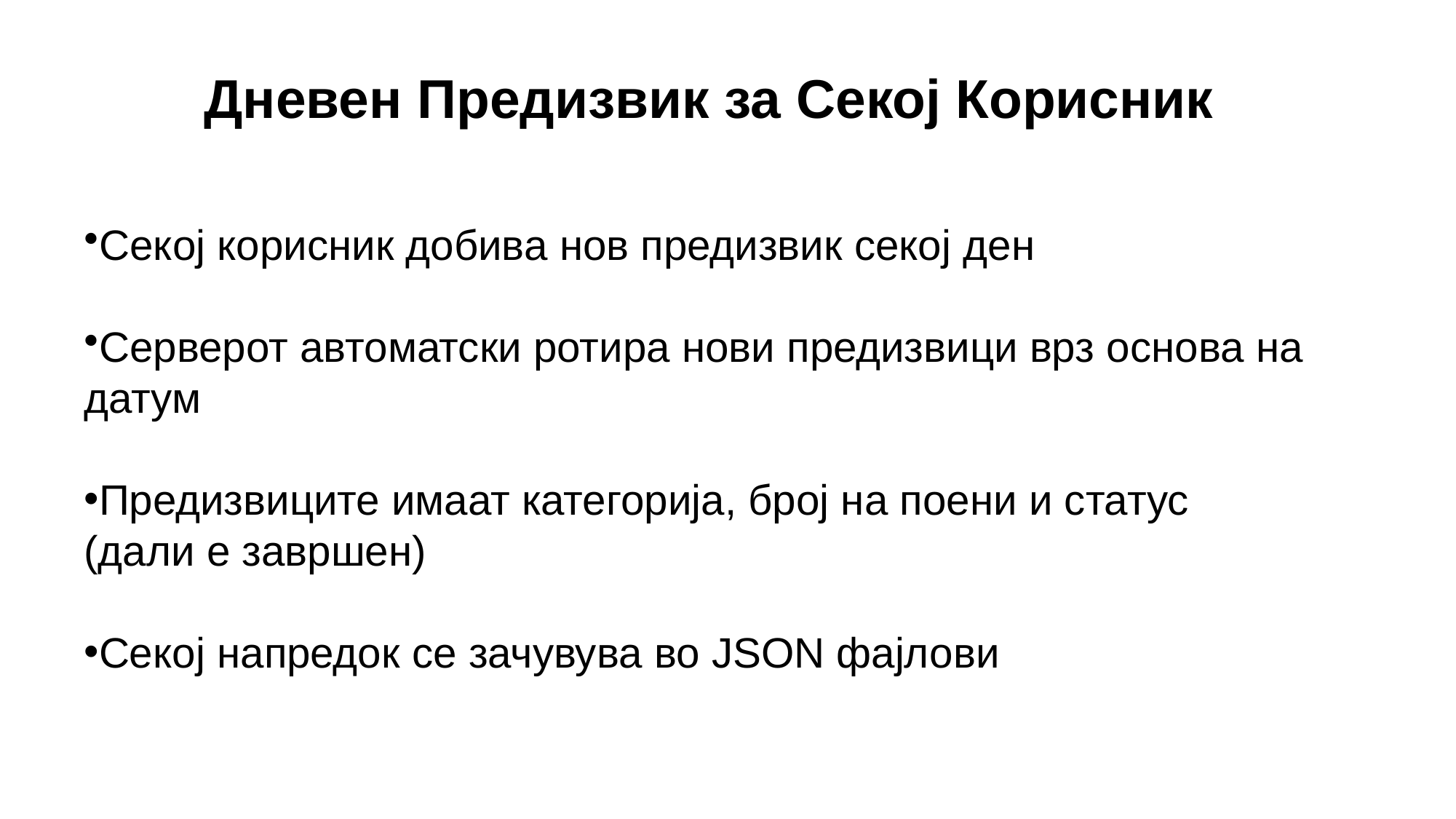

# Дневен Предизвик за Секој Корисник
Секој корисник добива нов предизвик секој ден

Серверот автоматски ротира нови предизвици врз основа на
датум

Предизвиците имаат категорија, број на поени и статус
(дали е завршен)

Секој напредок се зачувува во JSON фајлови